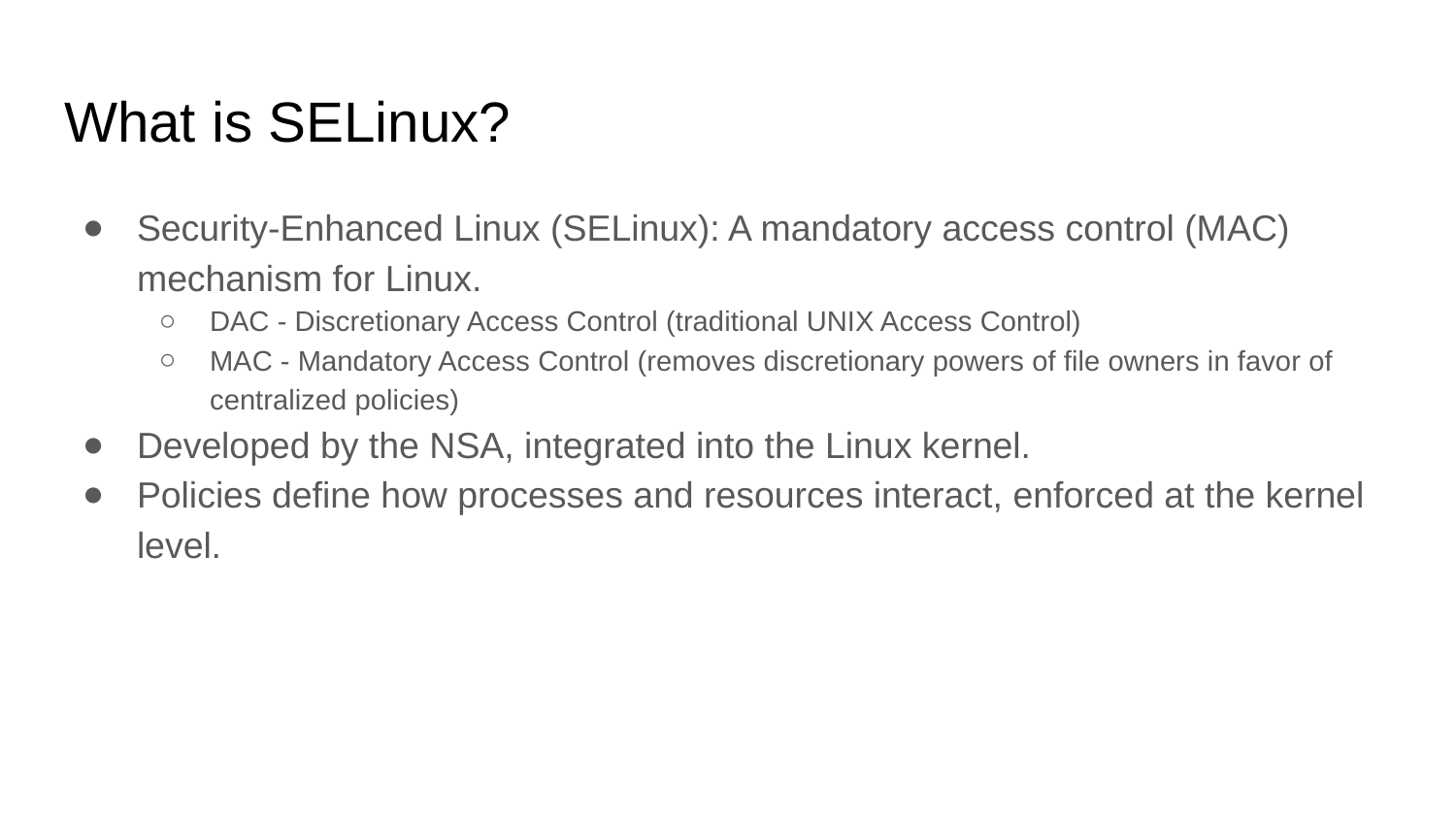

# What is SELinux?
Security-Enhanced Linux (SELinux): A mandatory access control (MAC) mechanism for Linux.
DAC - Discretionary Access Control (traditional UNIX Access Control)
MAC - Mandatory Access Control (removes discretionary powers of file owners in favor of centralized policies)
Developed by the NSA, integrated into the Linux kernel.
Policies define how processes and resources interact, enforced at the kernel level.